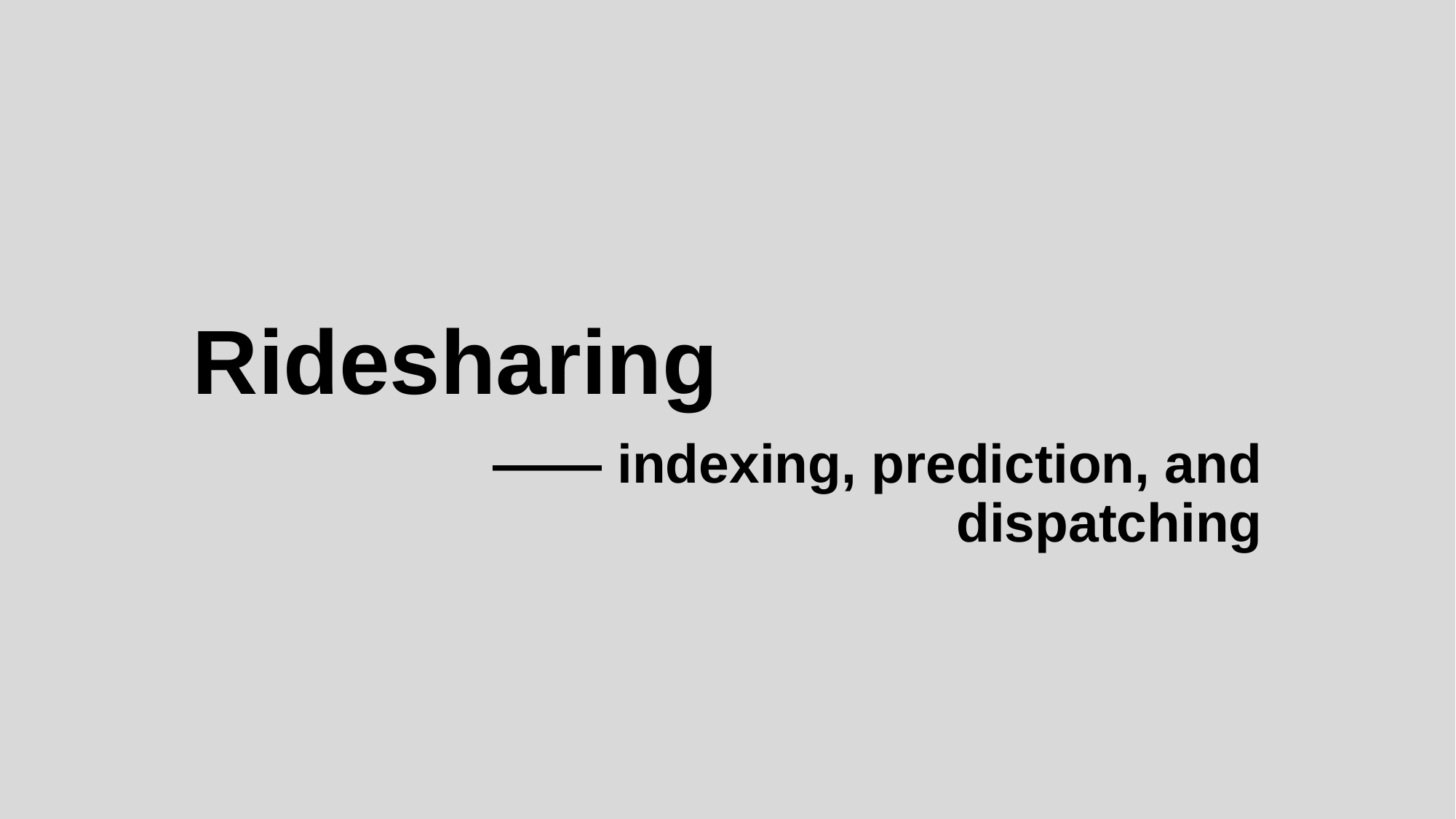

# Ridesharing
—— indexing, prediction, and dispatching